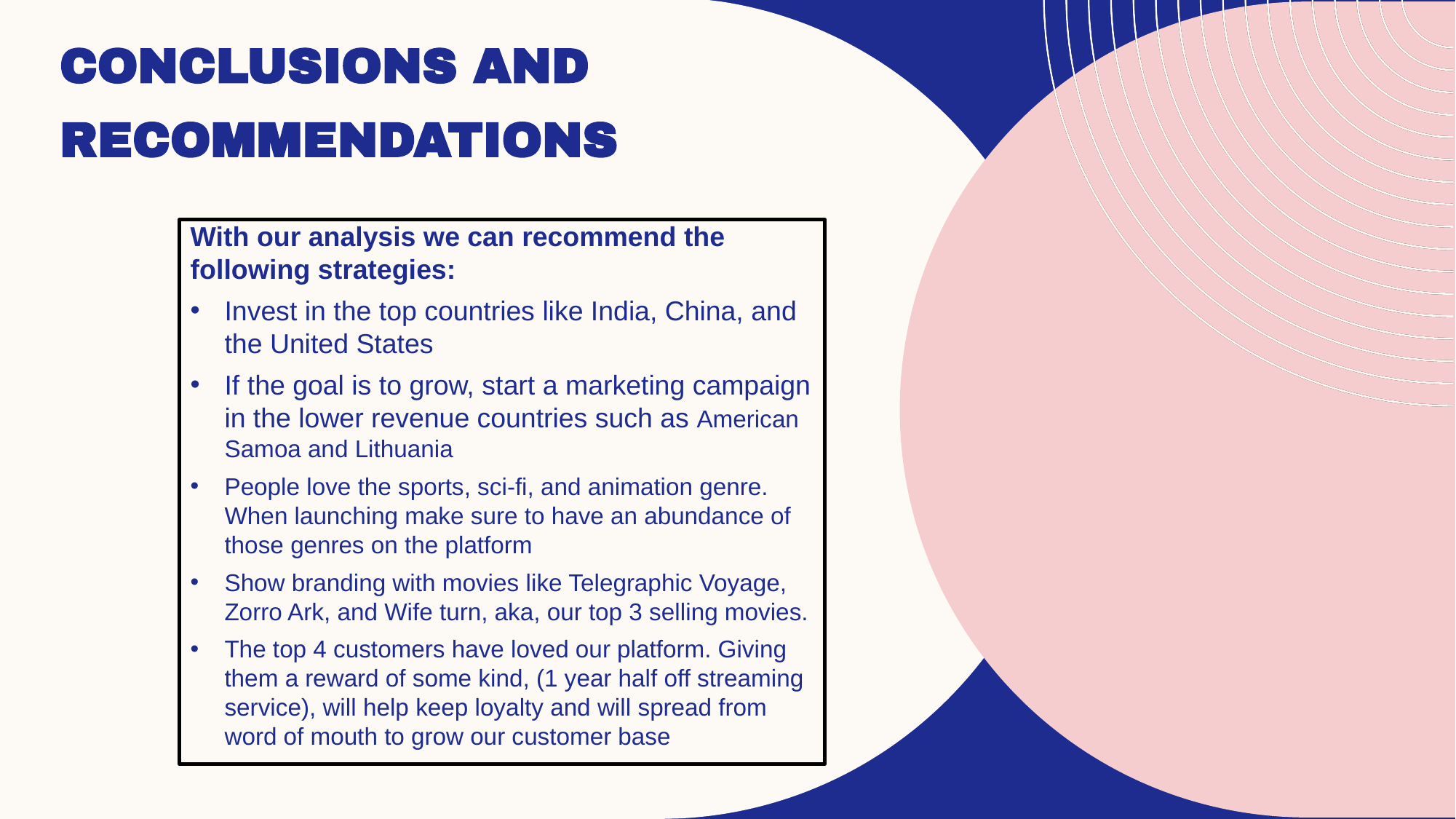

# Conclusions and recommendations
With our analysis we can recommend the following strategies:
Invest in the top countries like India, China, and the United States
If the goal is to grow, start a marketing campaign in the lower revenue countries such as American Samoa and Lithuania
People love the sports, sci-fi, and animation genre. When launching make sure to have an abundance of those genres on the platform
Show branding with movies like Telegraphic Voyage, Zorro Ark, and Wife turn, aka, our top 3 selling movies.
The top 4 customers have loved our platform. Giving them a reward of some kind, (1 year half off streaming service), will help keep loyalty and will spread from word of mouth to grow our customer base